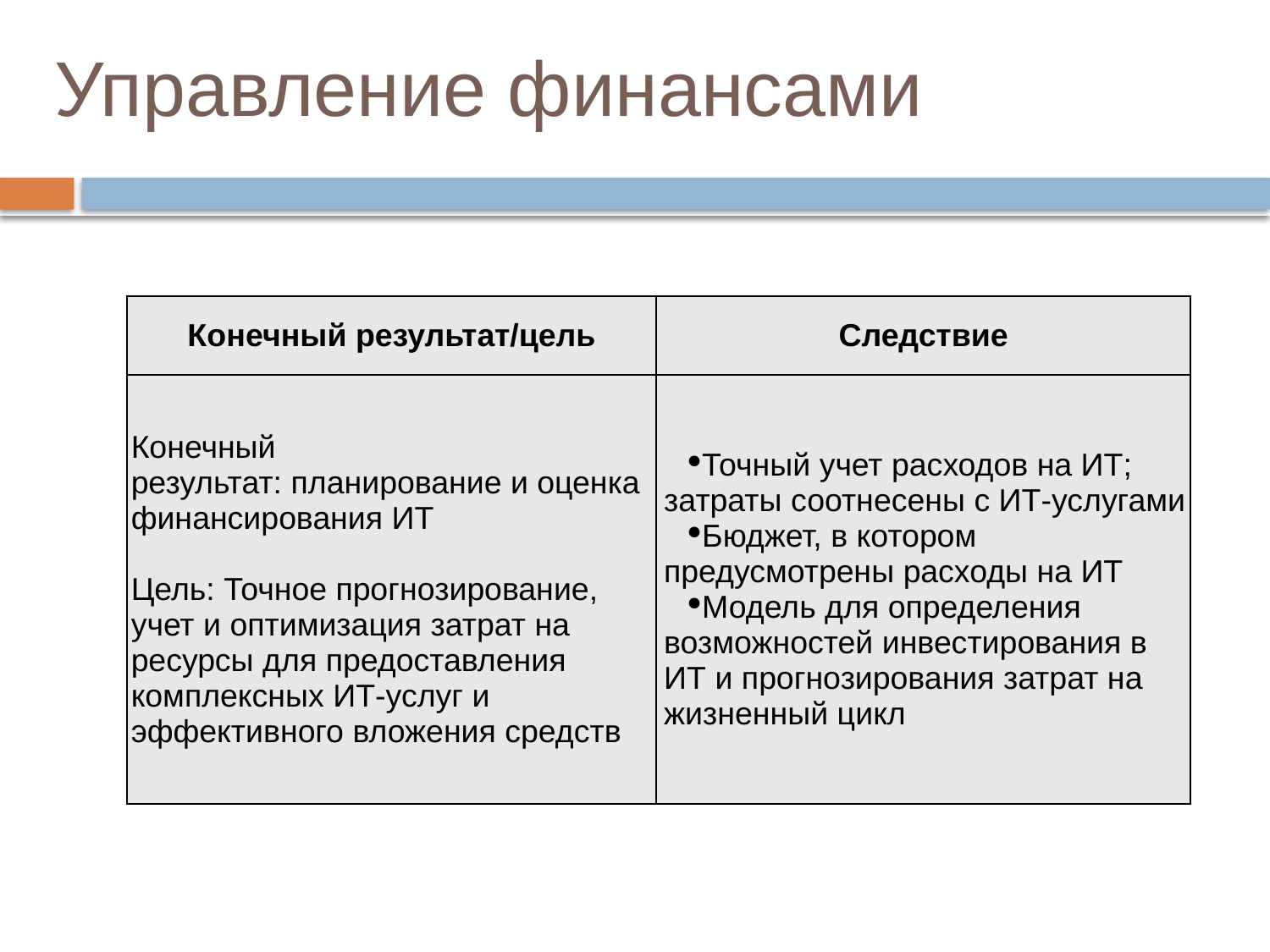

# Управление финансами
| Конечный результат/цель | Следствие |
| --- | --- |
| Конечный результат: планирование и оценка финансирования ИТ Цель: Точное прогнозирование, учет и оптимизация затрат на ресурсы для предоставления комплексных ИТ-услуг и эффективного вложения средств | Точный учет расходов на ИТ; затраты соотнесены с ИТ-услугами Бюджет, в котором предусмотрены расходы на ИТ Модель для определения возможностей инвестирования в ИТ и прогнозирования затрат на жизненный цикл |